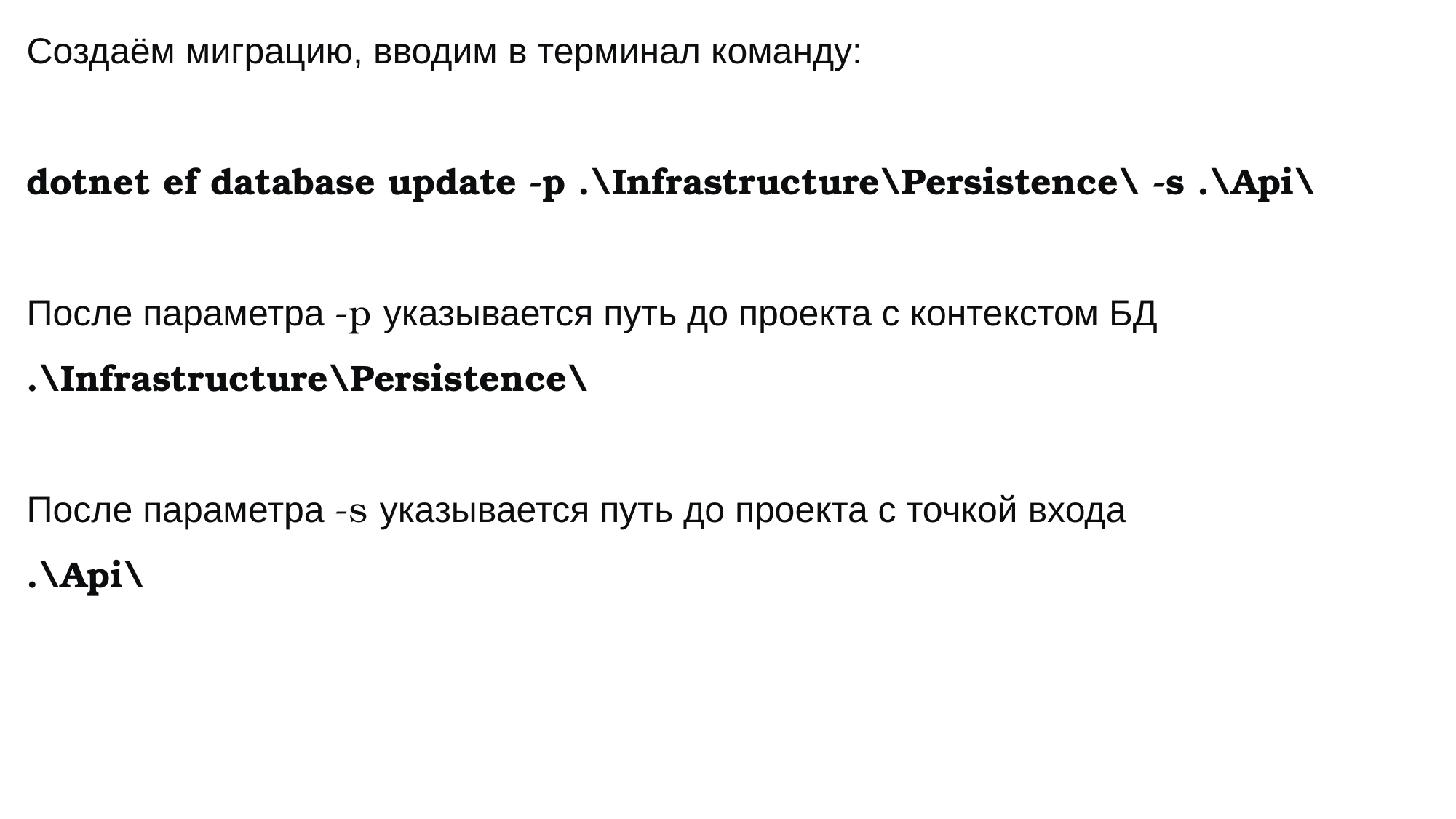

Создаём миграцию, вводим в терминал команду:

dotnet ef database update -p .\Infrastructure\Persistence\ -s .\Api\

После параметра -p указывается путь до проекта с контекстом БД
.\Infrastructure\Persistence\

После параметра -s указывается путь до проекта с точкой входа
.\Api\